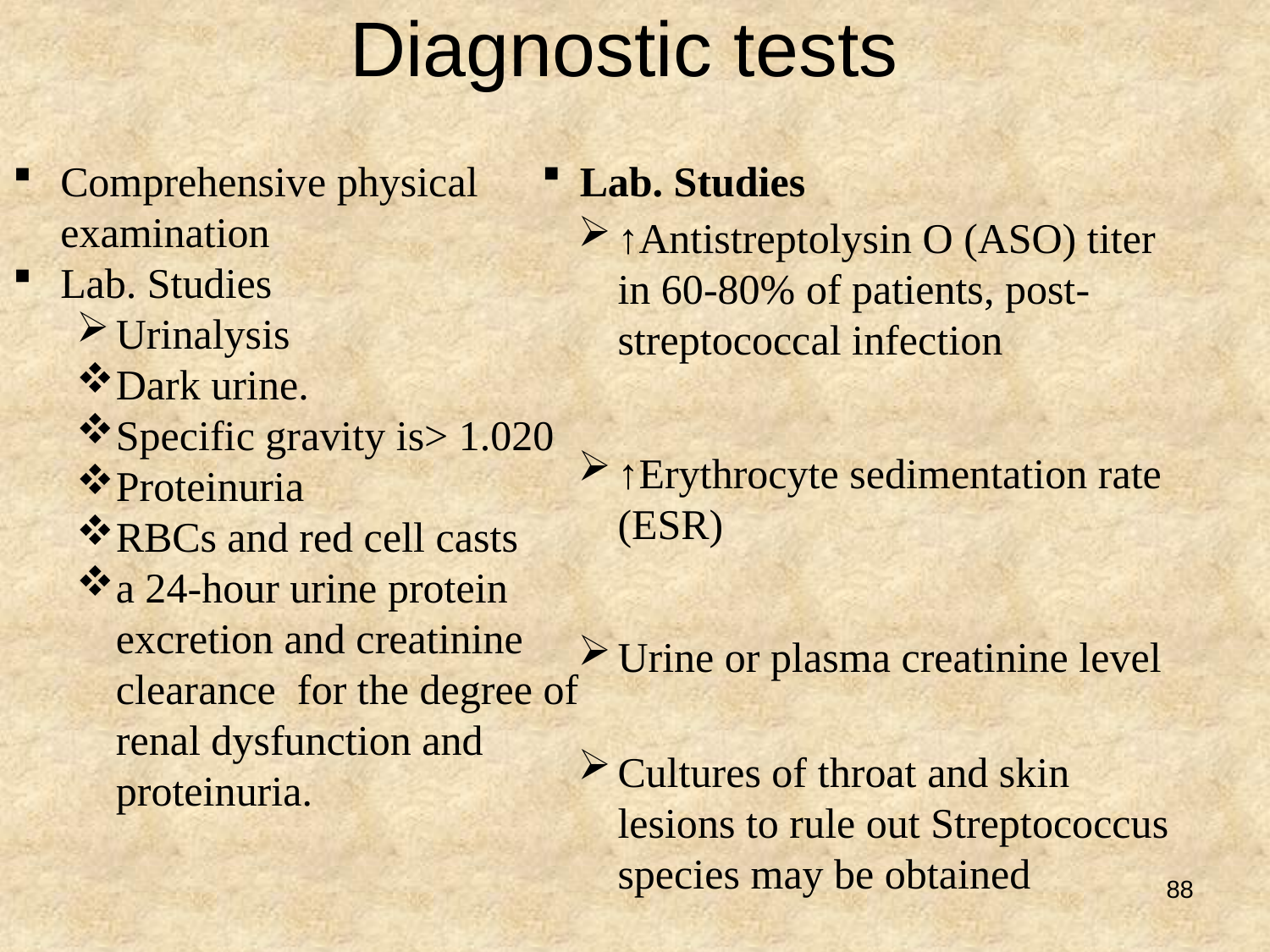

# Diagnostic tests

Lab. Studies
↑Antistreptolysin O (ASO) titer in 60-80% of patients, post-streptococcal infection

↑Erythrocyte sedimentation rate (ESR)

Urine or plasma creatinine level

Cultures of throat and skin lesions to rule out Streptococcus species may be obtained

Comprehensive physical examination
Lab. Studies
Urinalysis
Dark urine.
Specific gravity is> 1.020
Proteinuria
RBCs and red cell casts
a 24-hour urine protein excretion and creatinine clearance  for the degree of renal dysfunction and proteinuria.

88